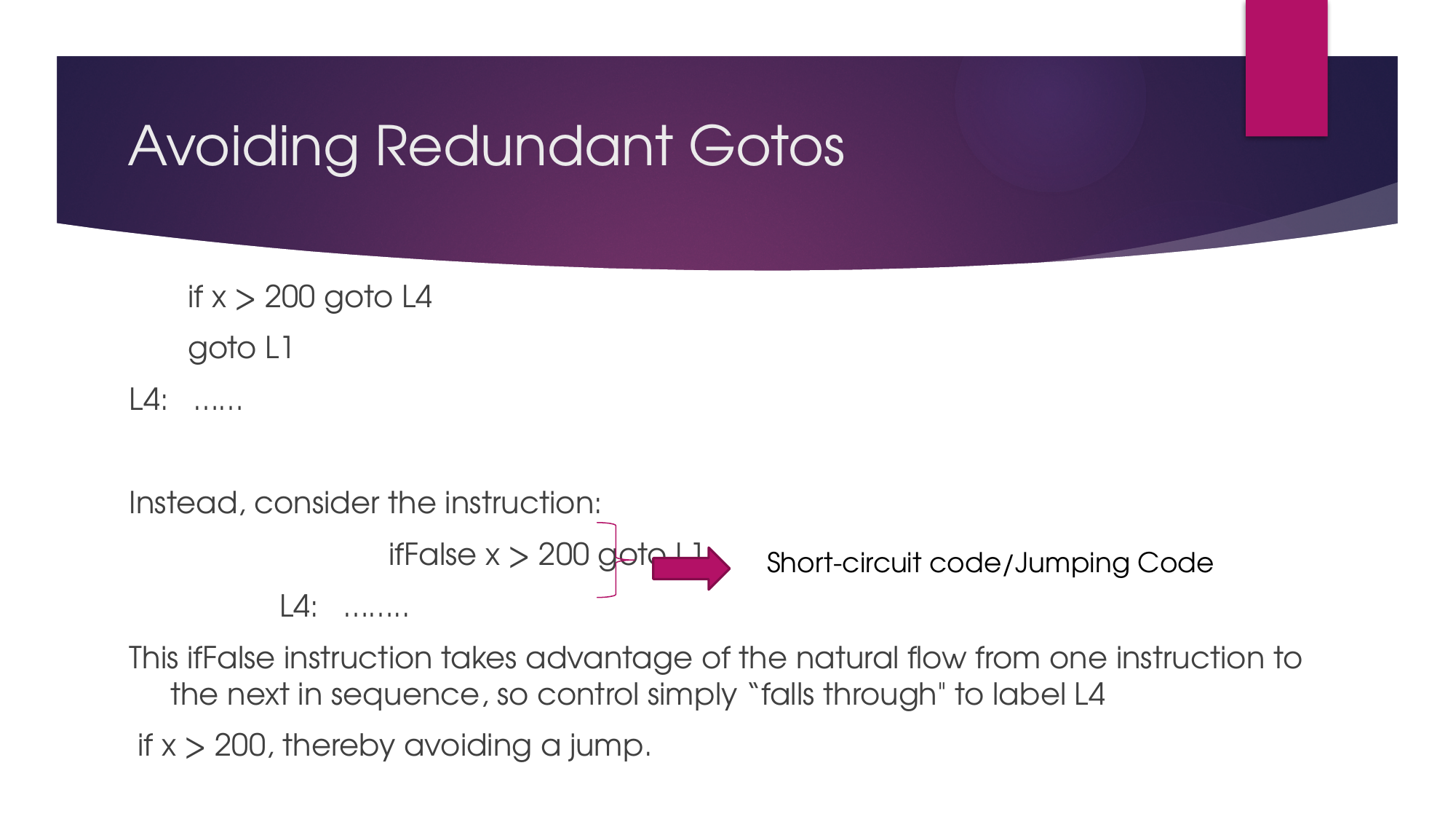

# Avoiding Redundant Gotos
       if x > 200 goto L4
       goto L1
L4:   ……

Instead, consider the instruction:
			ifFalse x > 200 goto L1
		L4:   ……..
This ifFalse instruction takes advantage of the natural flow from one instruction to the next in sequence, so control simply “falls through" to label L4
 if x > 200, thereby avoiding a jump.

Short-circuit code/Jumping Code